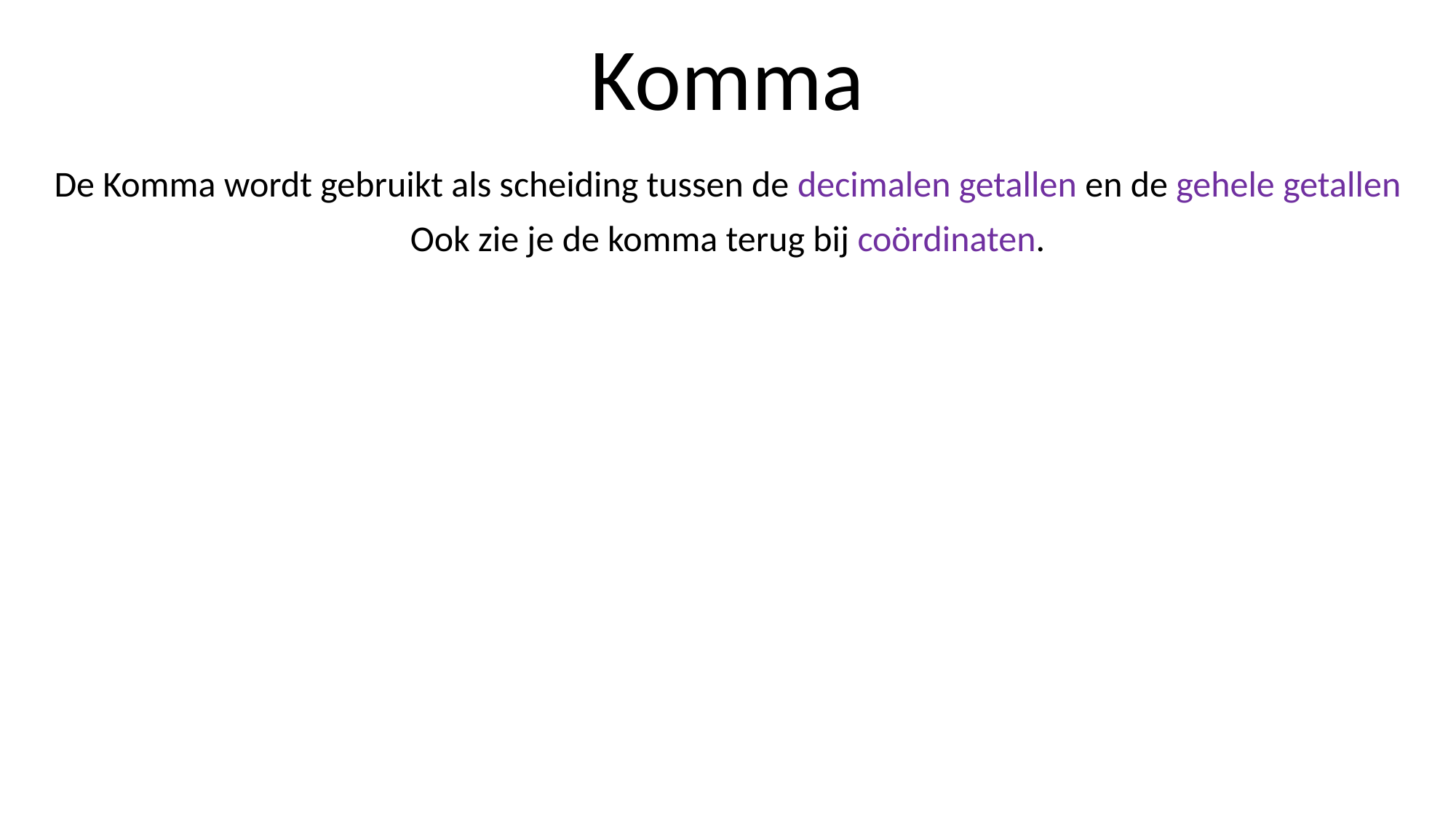

# Komma
De Komma wordt gebruikt als scheiding tussen de decimalen getallen en de gehele getallen
Ook zie je de komma terug bij coördinaten.